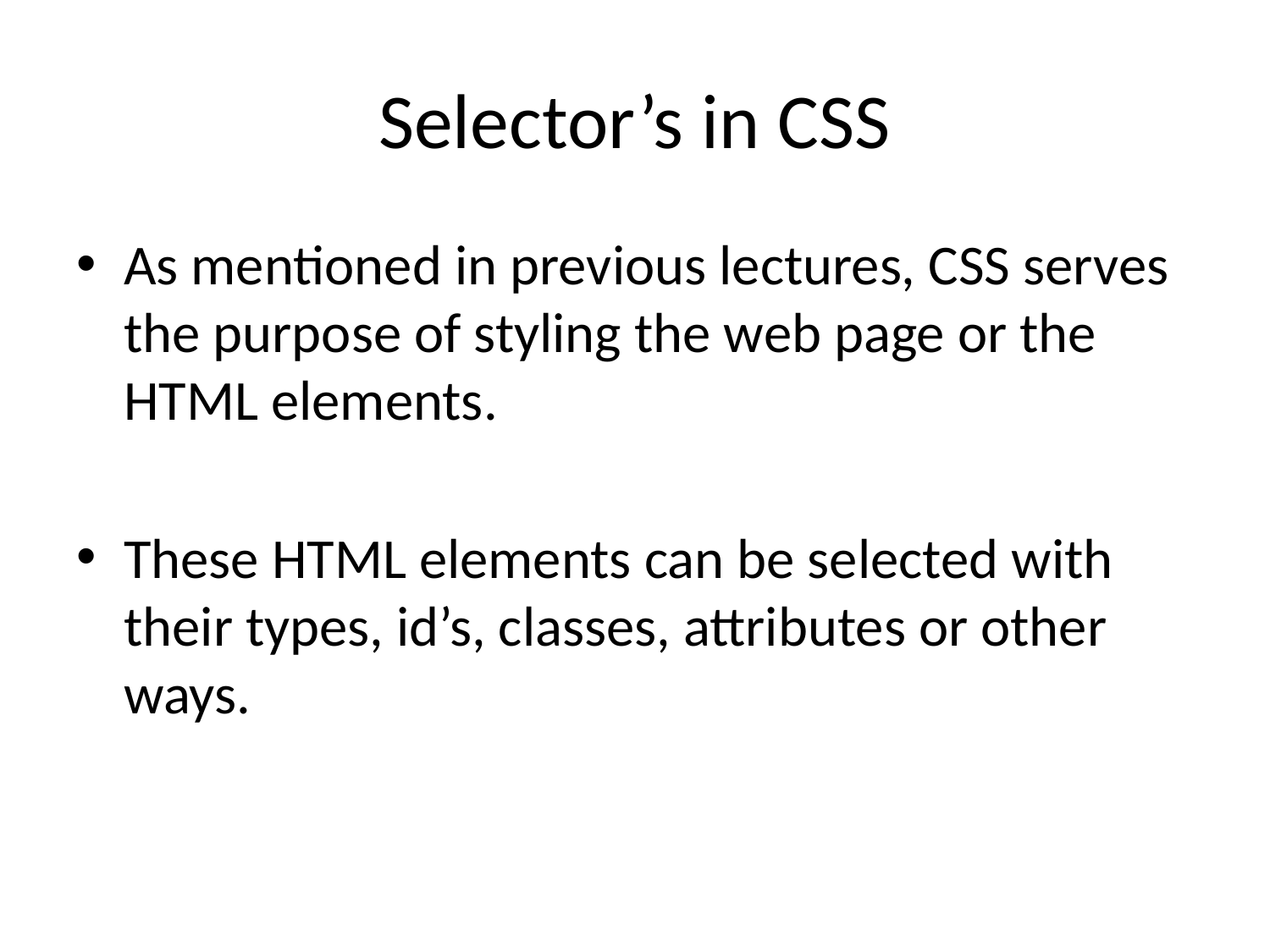

# Selector’s in CSS
As mentioned in previous lectures, CSS serves the purpose of styling the web page or the HTML elements.

These HTML elements can be selected with their types, id’s, classes, attributes or other ways.